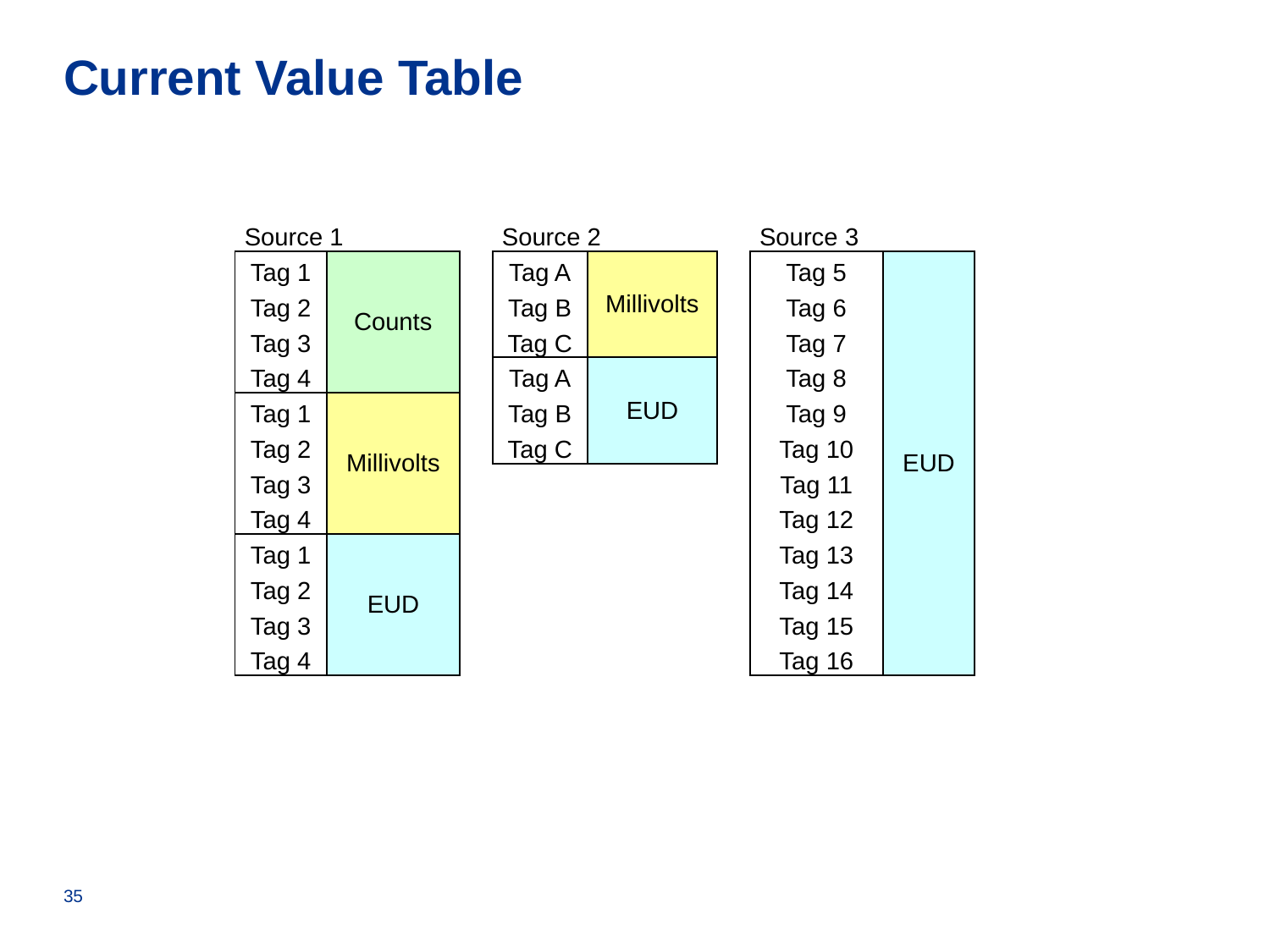

# Current Value Table
| Source 1 |  |  | Source 2 |  |  | Source 3 |  |
| --- | --- | --- | --- | --- | --- | --- | --- |
| Tag 1 | Counts |  | Tag A | Millivolts |  | Tag 5 | EUD |
| Tag 2 |  |  | Tag B |  |  | Tag 6 |  |
| Tag 3 |  |  | Tag C |  |  | Tag 7 |  |
| Tag 4 |  |  | Tag A | EUD |  | Tag 8 |  |
| Tag 1 | Millivolts |  | Tag B |  |  | Tag 9 |  |
| Tag 2 |  |  | Tag C |  |  | Tag 10 |  |
| Tag 3 |  |  |  |  |  | Tag 11 |  |
| Tag 4 |  |  |  |  |  | Tag 12 |  |
| Tag 1 | EUD |  |  |  |  | Tag 13 |  |
| Tag 2 |  |  |  |  |  | Tag 14 |  |
| Tag 3 |  |  |  |  |  | Tag 15 |  |
| Tag 4 |  |  |  |  |  | Tag 16 |  |
35